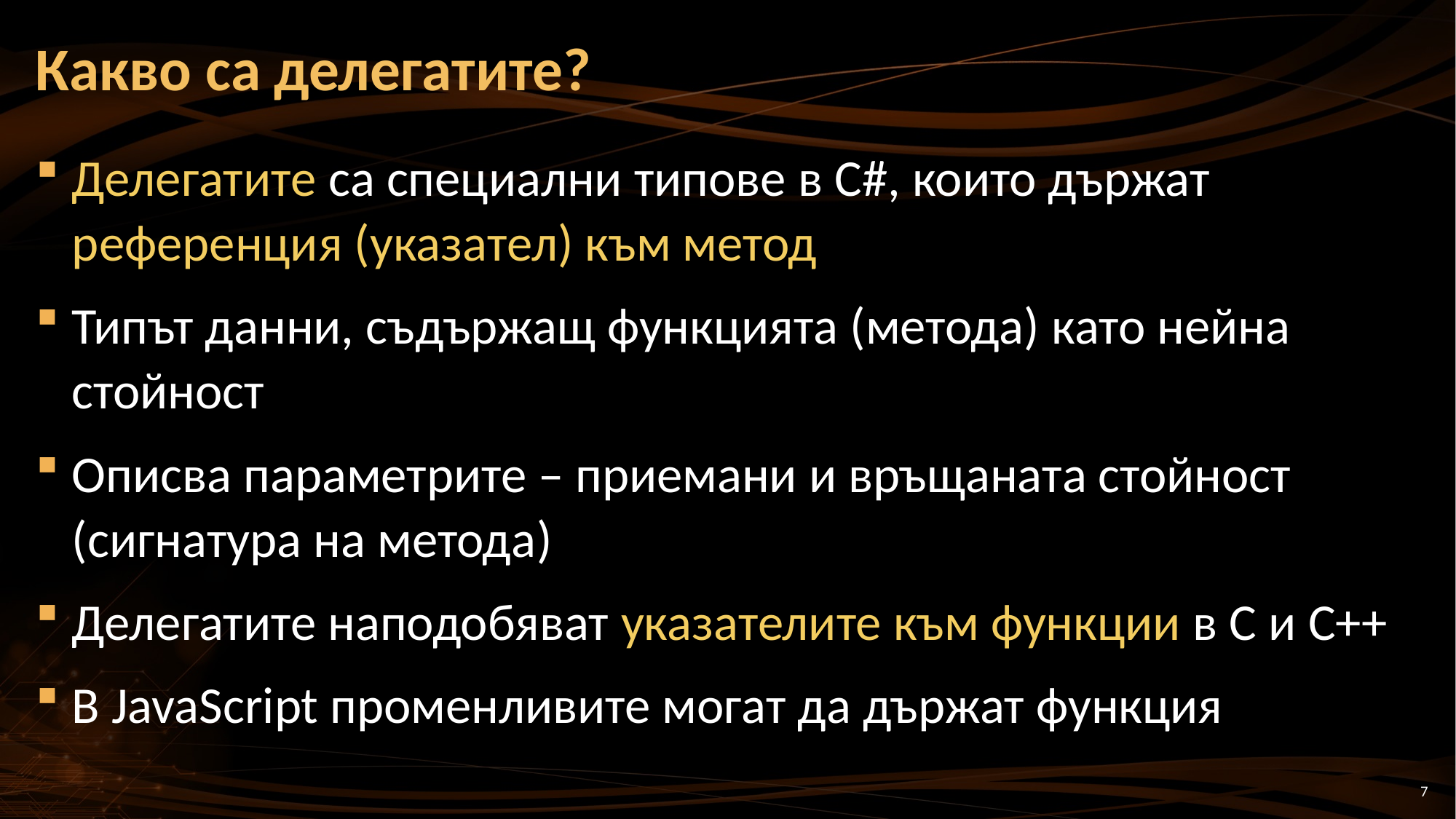

# Какво са делегатите?
Делегатите са специални типове в C#, които държат  референция (указател) към метод
Типът данни, съдържащ функцията (метода) като нейна стойност
Описва параметрите – приемани и връщаната стойност (сигнатура на метода)
Делегатите наподобяват указателите към функции в C и C++
В JavaScript променливите могат да държат функция

7